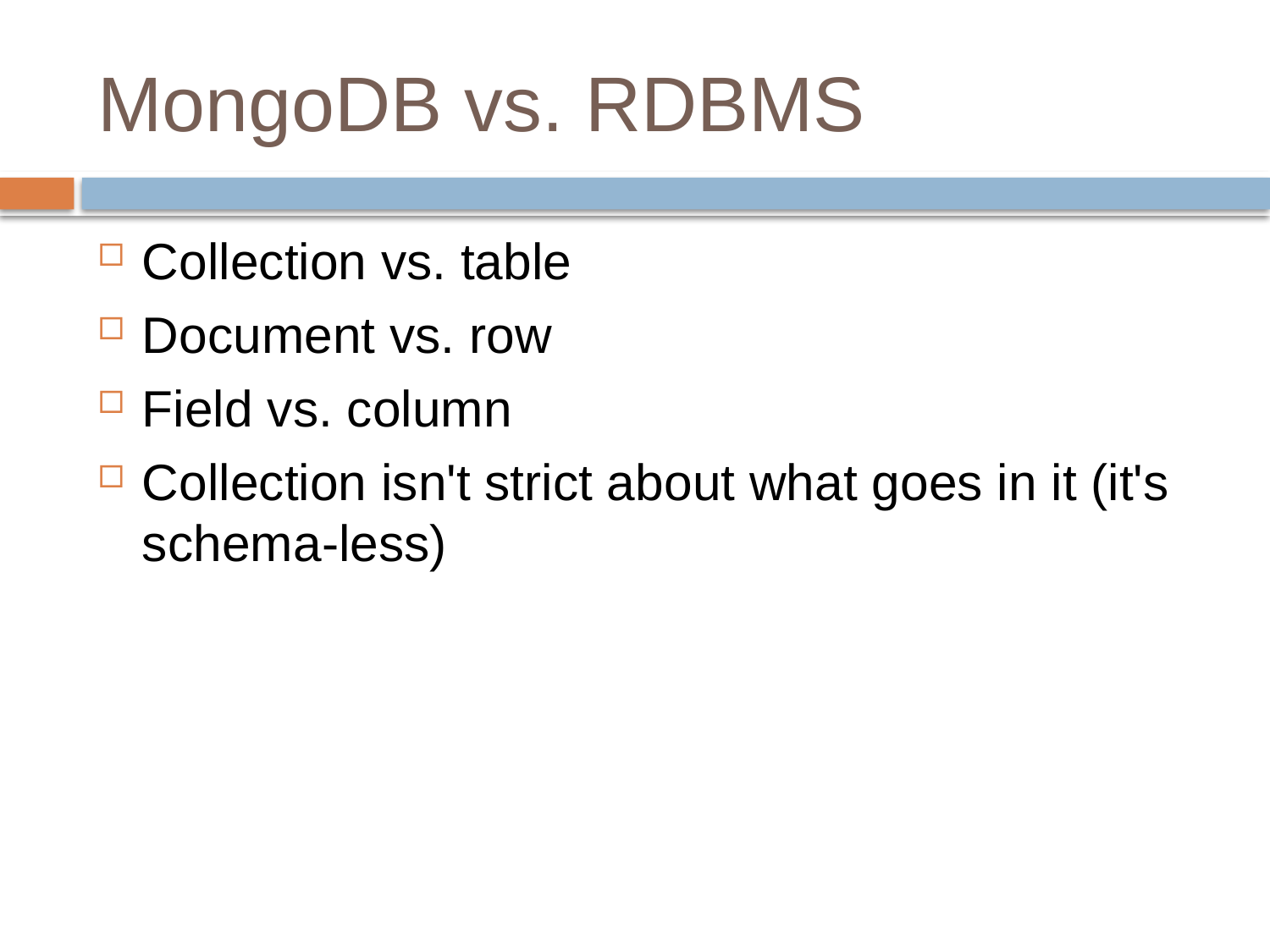

# MongoDB vs. RDBMS
Collection vs. table
Document vs. row
Field vs. column
Collection isn't strict about what goes in it (it's schema-less)